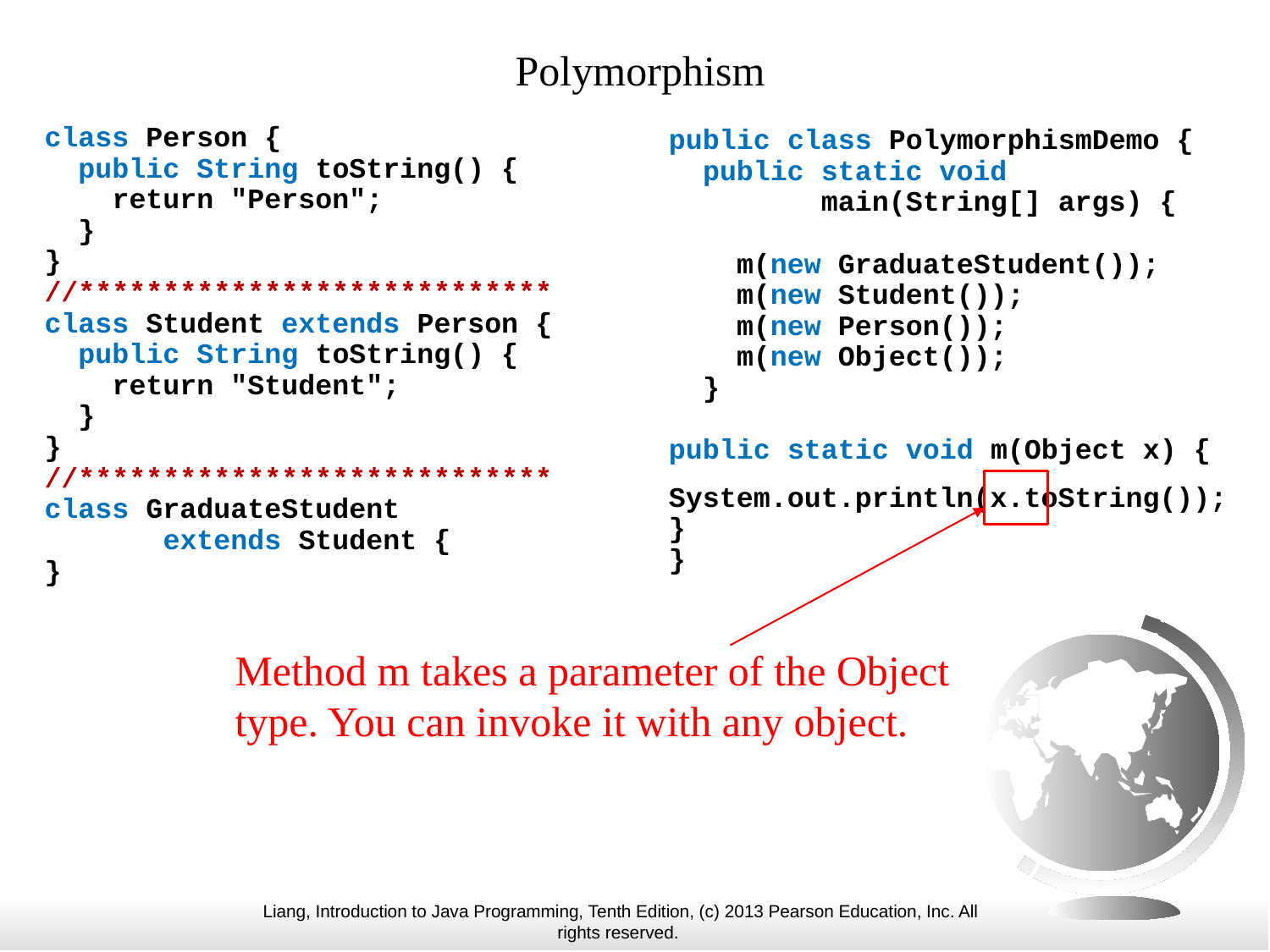

# Polymorphism
class Person {
  public String toString() {
    return "Person";
  }
}
//****************************
class Student extends Person {
  public String toString() {
    return "Student";
  }
}
//****************************
class GraduateStudent
       extends Student {
}

public class PolymorphismDemo {
  public static void
         main(String[] args) {

    m(new GraduateStudent());
    m(new Student());
    m(new Person());
    m(new Object());
  }

public static void m(Object x) {
    System.out.println(x.toString());
}
}

Method m takes a parameter of the Object type. You can invoke it with any object.